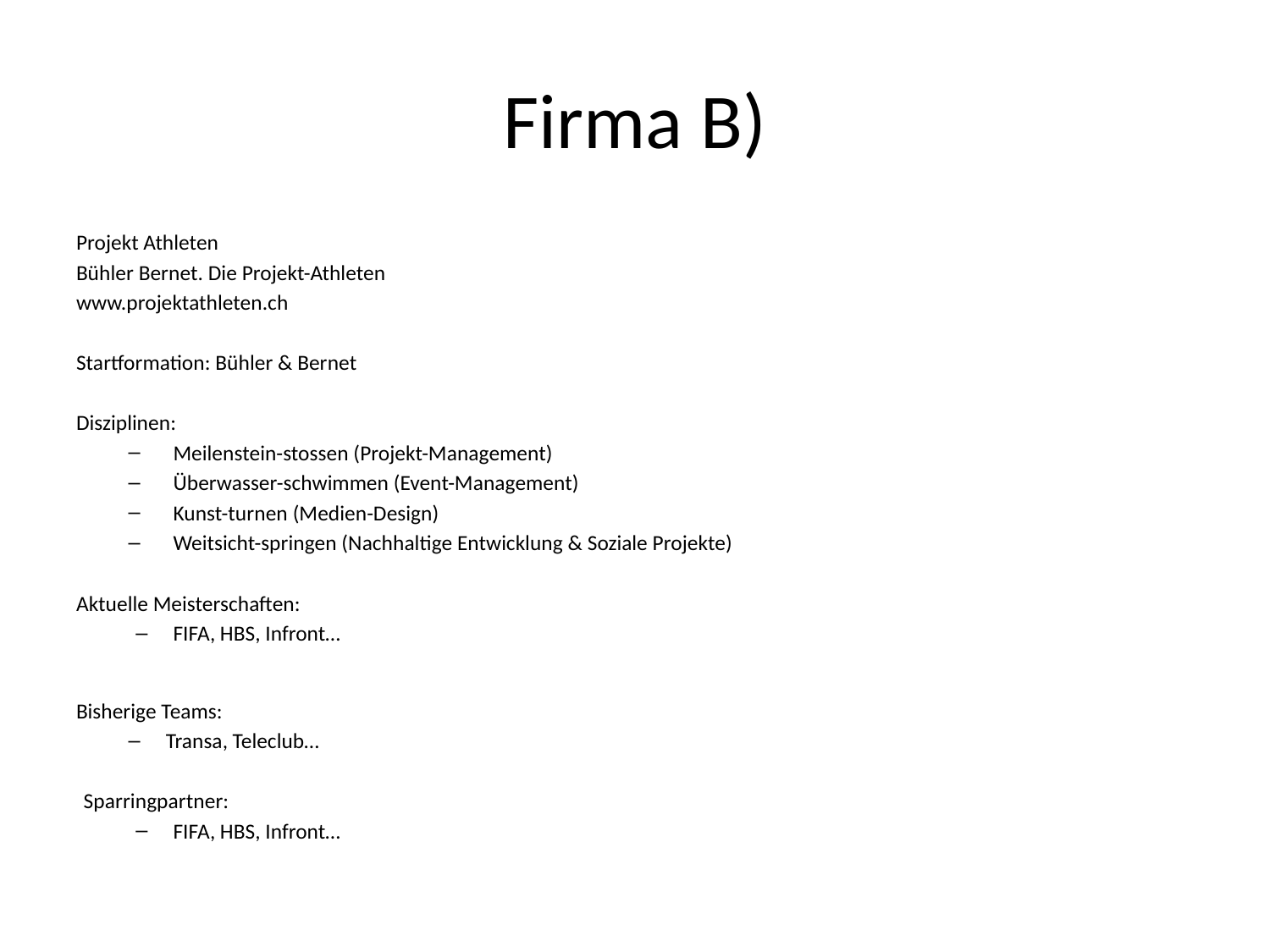

# Firma B)
Projekt Athleten
Bühler Bernet. Die Projekt-Athleten
www.projektathleten.ch

Startformation: Bühler & Bernet

Disziplinen:
Meilenstein-stossen (Projekt-Management)
Überwasser-schwimmen (Event-Management)
Kunst-turnen (Medien-Design)
Weitsicht-springen (Nachhaltige Entwicklung & Soziale Projekte)

Aktuelle Meisterschaften:
FIFA, HBS, Infront…

Bisherige Teams:
Transa, Teleclub…

Sparringpartner:
FIFA, HBS, Infront…